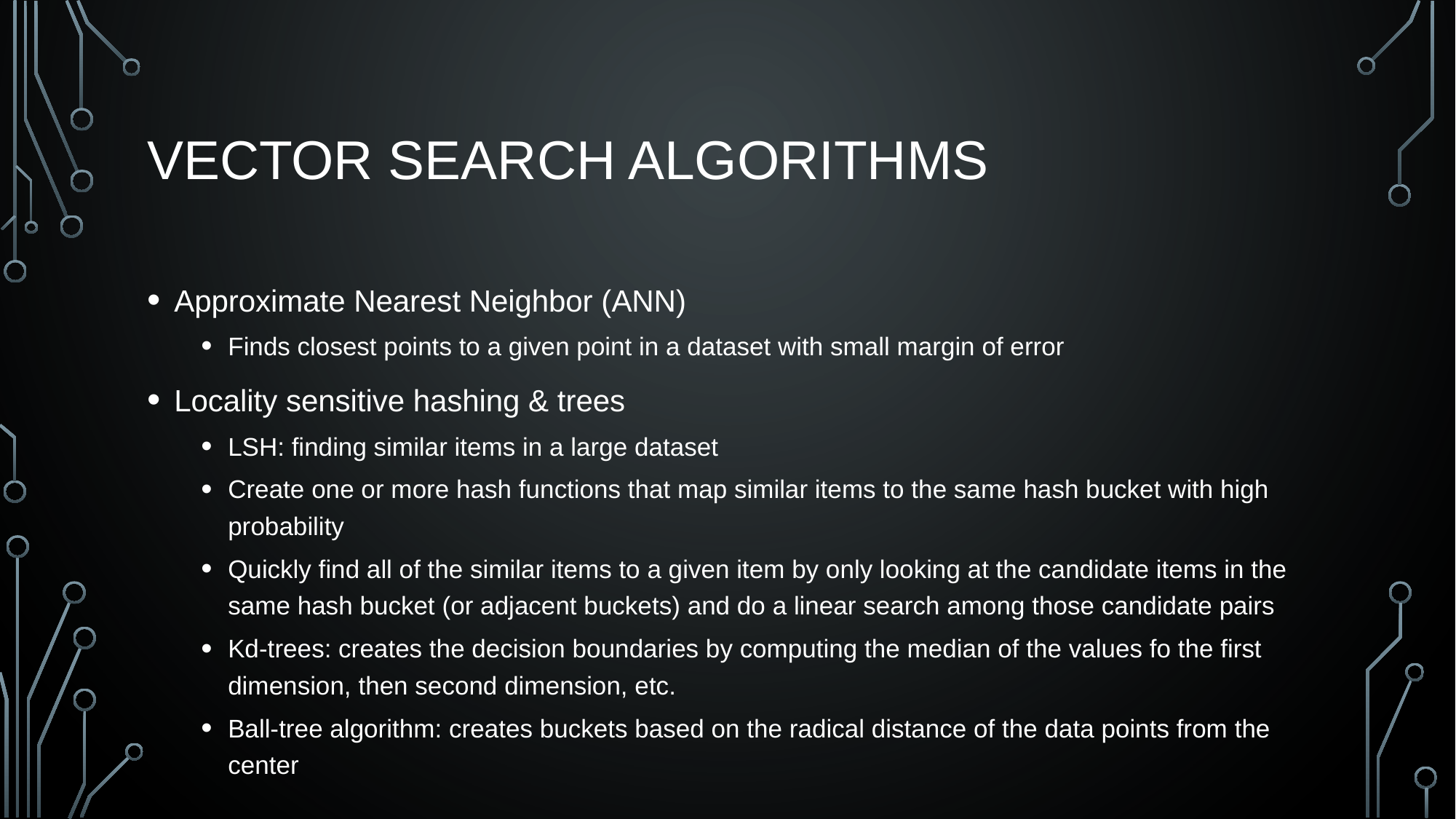

# Vector Search Algorithms
Approximate Nearest Neighbor (ANN)
Finds closest points to a given point in a dataset with small margin of error
Locality sensitive hashing & trees
LSH: finding similar items in a large dataset
Create one or more hash functions that map similar items to the same hash bucket with high probability
Quickly find all of the similar items to a given item by only looking at the candidate items in the same hash bucket (or adjacent buckets) and do a linear search among those candidate pairs
Kd-trees: creates the decision boundaries by computing the median of the values fo the first dimension, then second dimension, etc.
Ball-tree algorithm: creates buckets based on the radical distance of the data points from the center